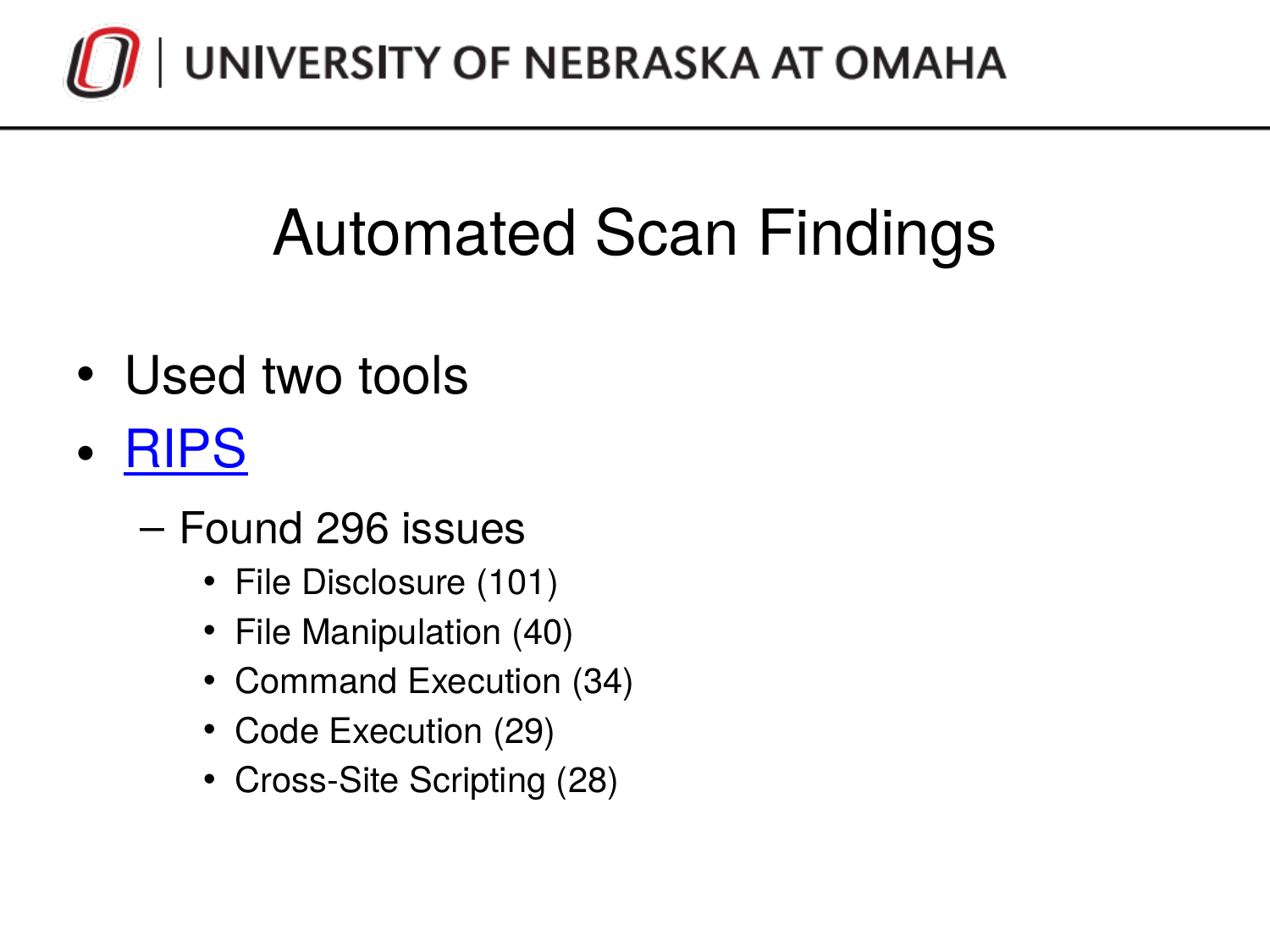

# Automated Scan Findings
Used two tools
RIPS
Found 296 issues
File Disclosure (101)
File Manipulation (40)
Command Execution (34)
Code Execution (29)
Cross-Site Scripting (28)